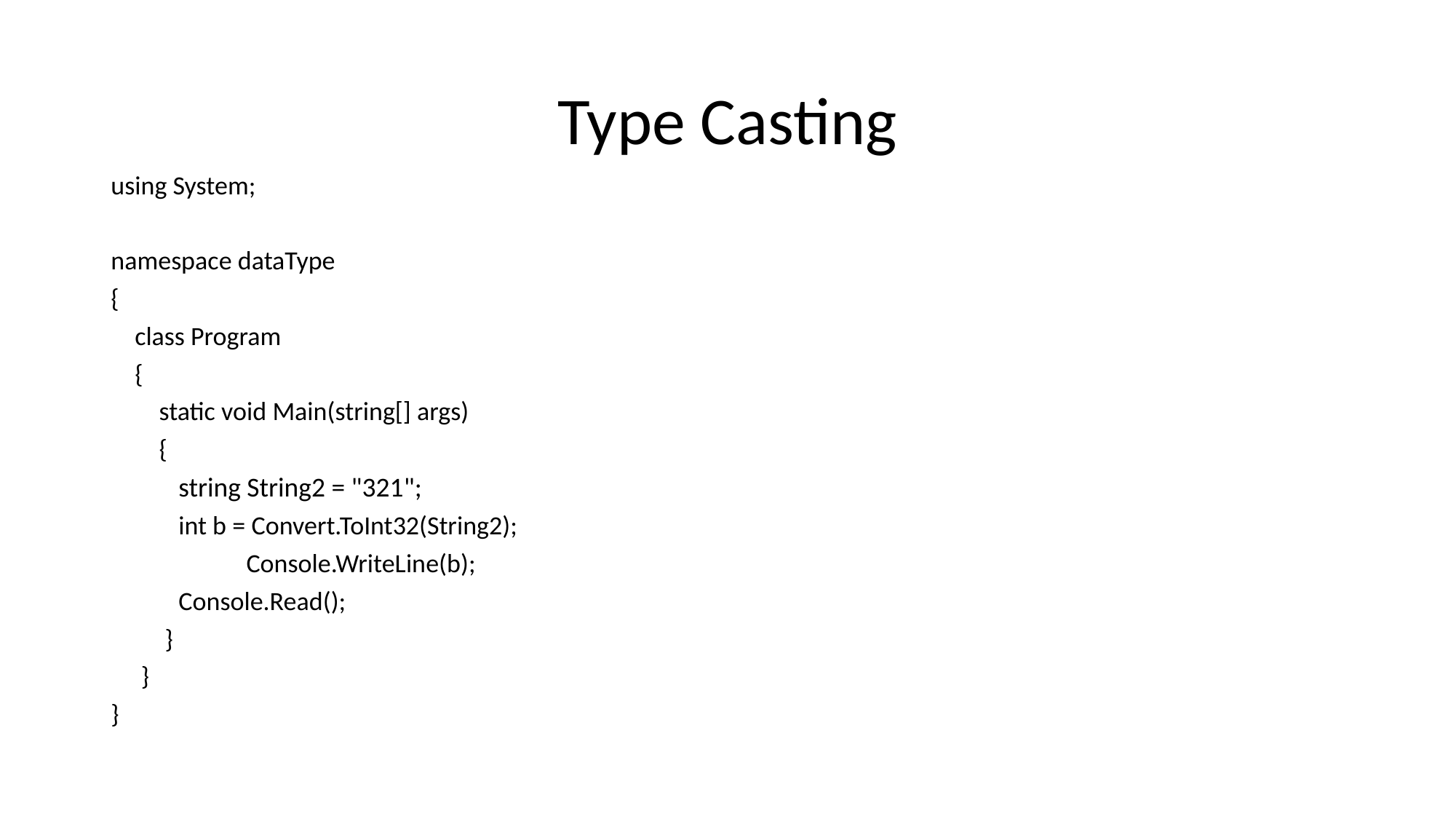

# Type Casting
using System;

namespace dataType
{
    class Program
    {
        static void Main(string[] args)
        {
	string String2 = "321";
 	int b = Convert.ToInt32(String2);
            	Console.WriteLine(b);
	Console.Read();
         }
     }
}